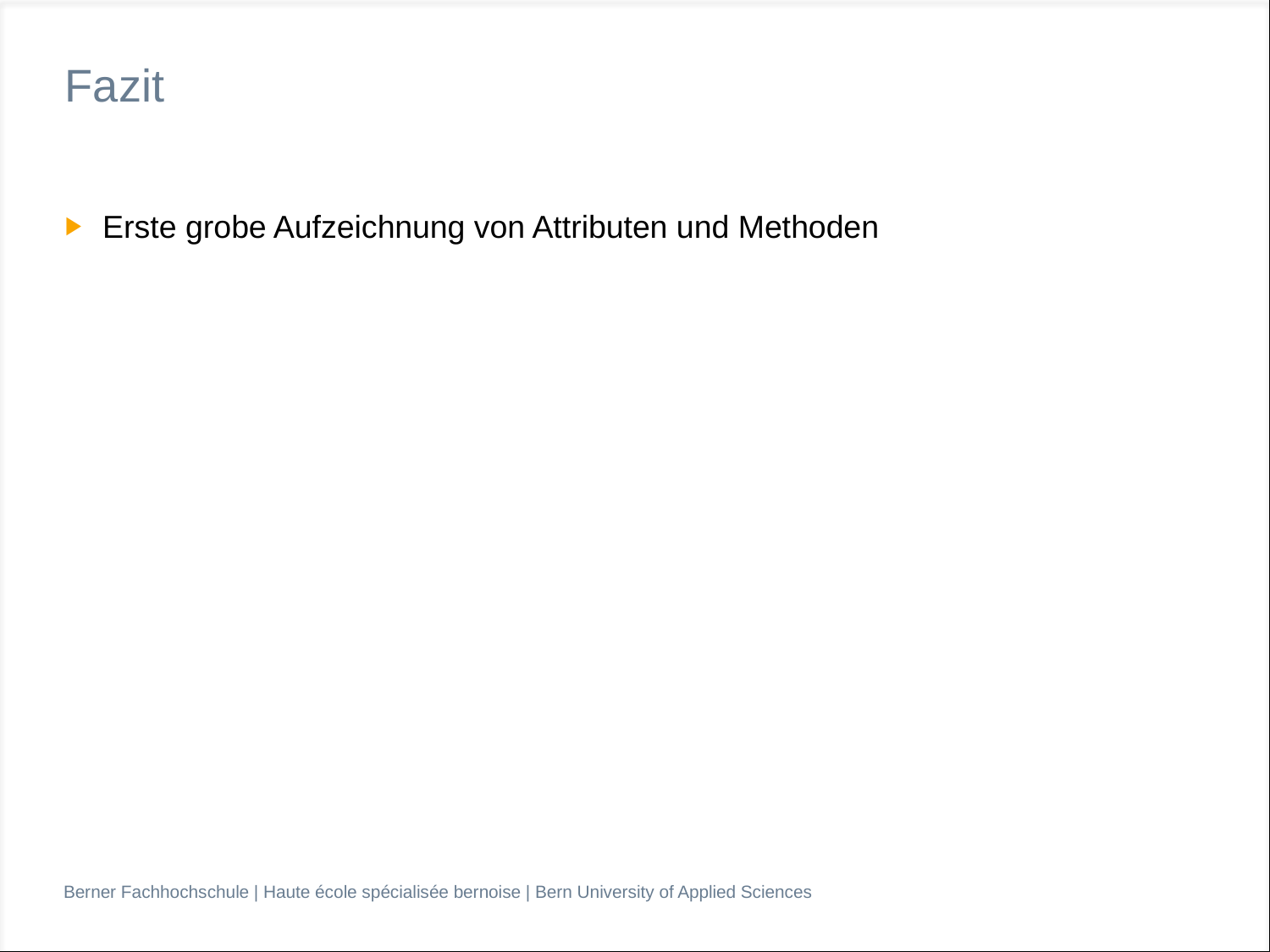

# Fazit
Erste grobe Aufzeichnung von Attributen und Methoden